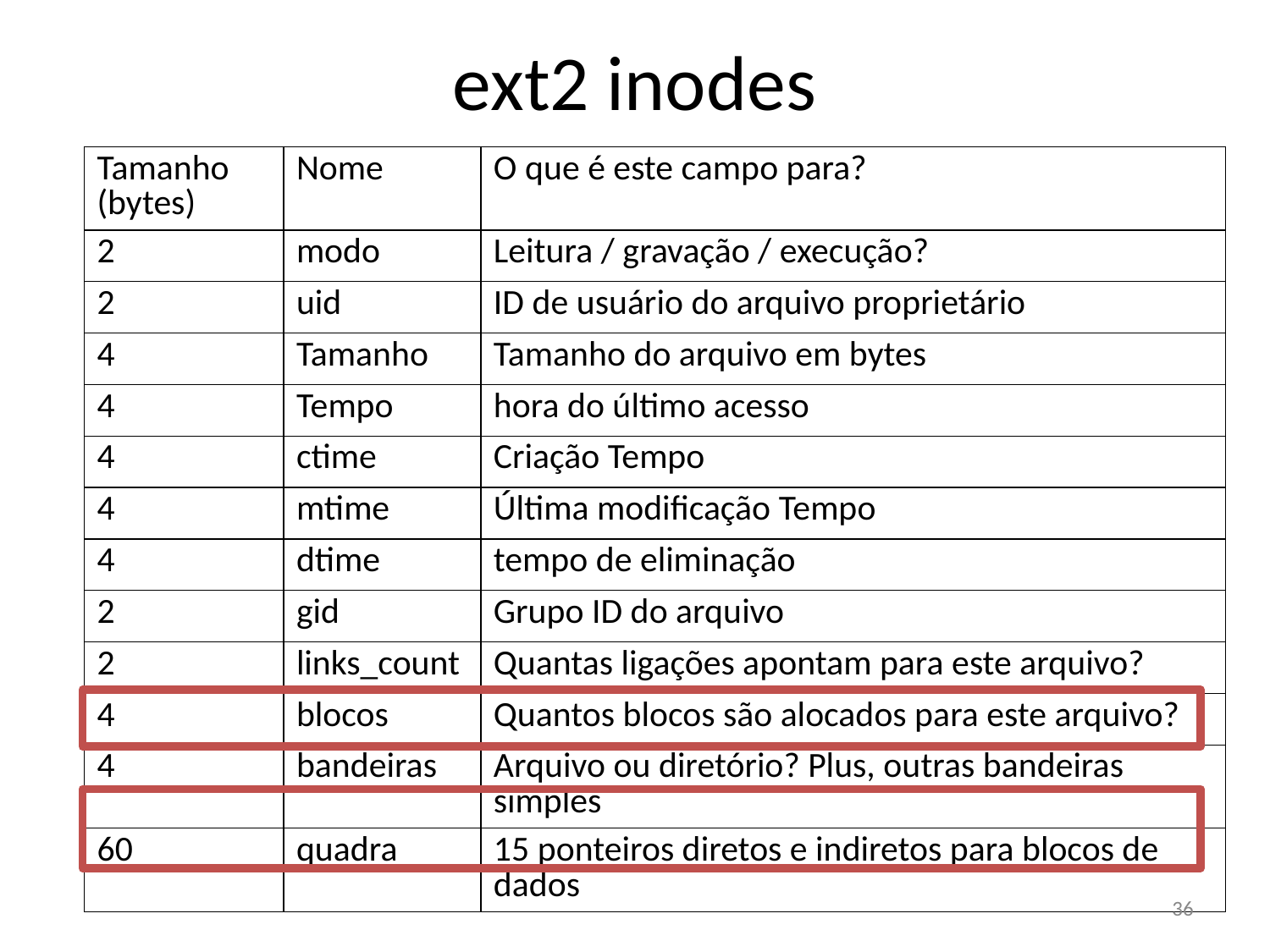

ext2 inodes
| Tamanho (bytes) | Nome | O que é este campo para? |
| --- | --- | --- |
| 2 | modo | Leitura / gravação / execução? |
| 2 | uid | ID de usuário do arquivo proprietário |
| 4 | Tamanho | Tamanho do arquivo em bytes |
| 4 | Tempo | hora do último acesso |
| 4 | ctime | Criação Tempo |
| 4 | mtime | Última modificação Tempo |
| 4 | dtime | tempo de eliminação |
| 2 | gid | Grupo ID do arquivo |
| 2 | links\_count | Quantas ligações apontam para este arquivo? |
| 4 | blocos | Quantos blocos são alocados para este arquivo? |
| 4 | bandeiras | Arquivo ou diretório? Plus, outras bandeiras simples |
| 60 | quadra | 15 ponteiros diretos e indiretos para blocos de dados |

36